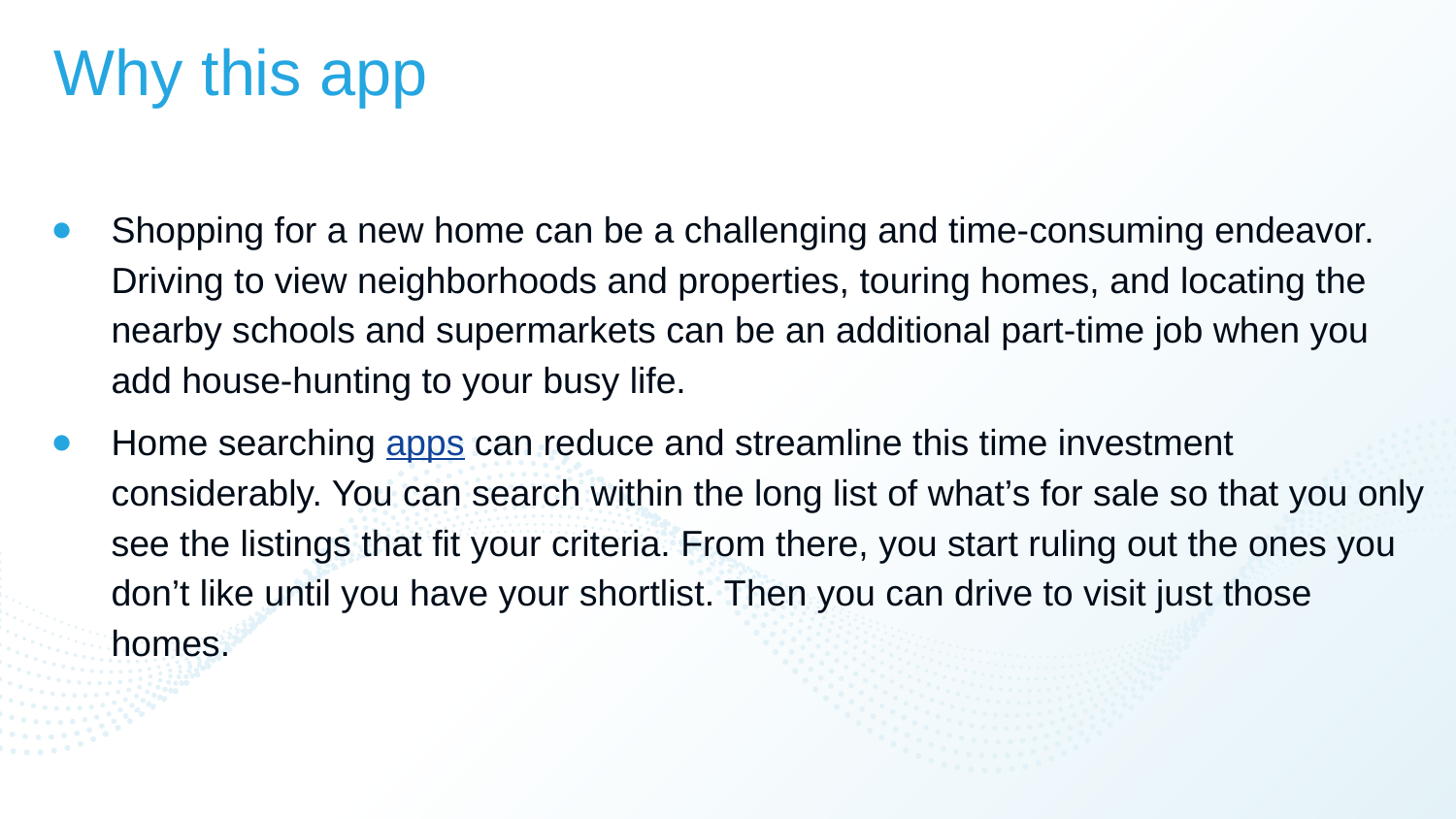

# Why this app

Shopping for a new home can be a challenging and time-consuming endeavor. Driving to view neighborhoods and properties, touring homes, and locating the nearby schools and supermarkets can be an additional part-time job when you add house-hunting to your busy life.
Home searching apps can reduce and streamline this time investment considerably. You can search within the long list of what’s for sale so that you only see the listings that fit your criteria. From there, you start ruling out the ones you don’t like until you have your shortlist. Then you can drive to visit just those homes.